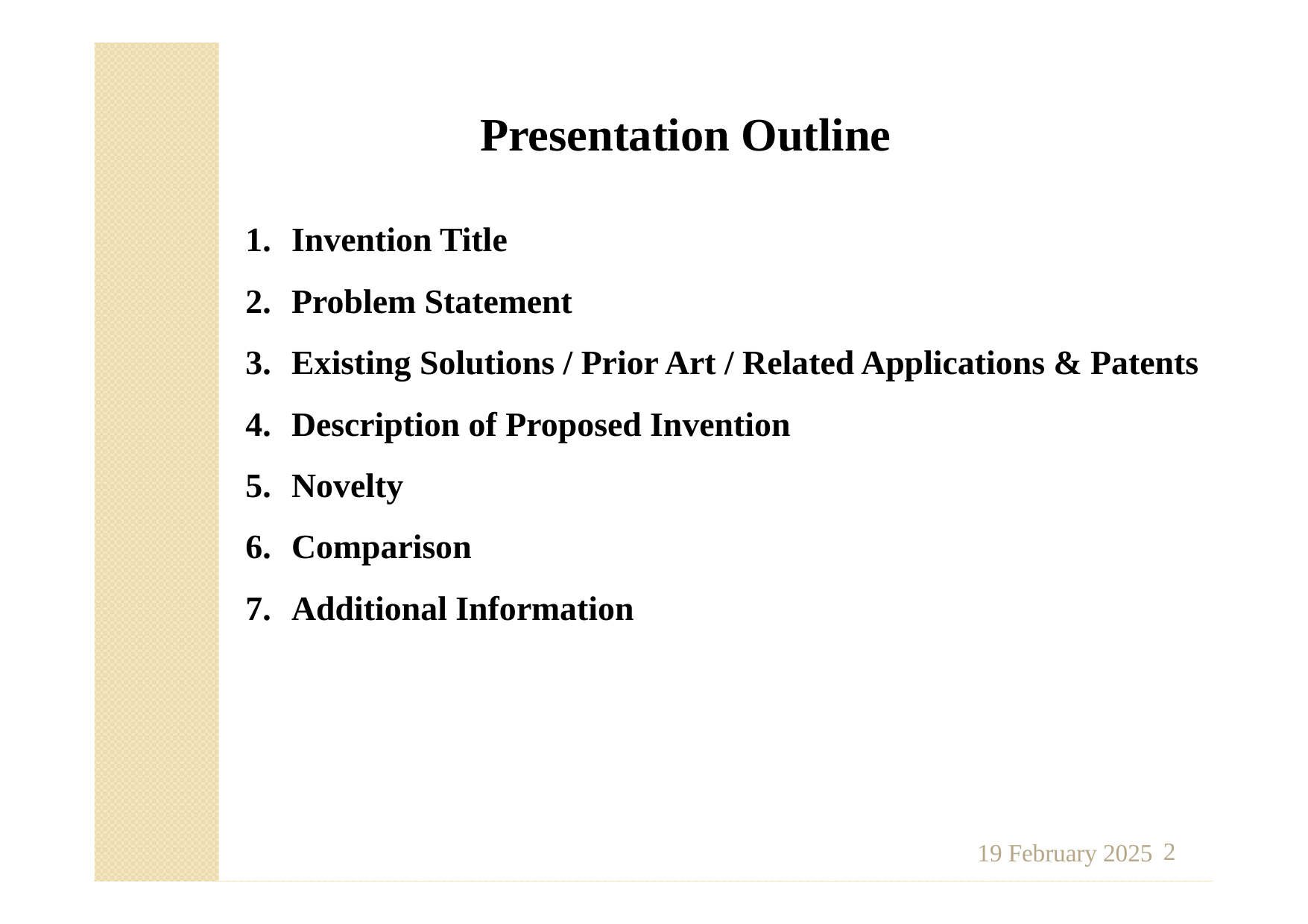

#
Presentation Outline
Invention Title
Problem Statement
Existing Solutions / Prior Art / Related Applications & Patents
Description of Proposed Invention
Novelty
Comparison
Additional Information
2
19 February 2025